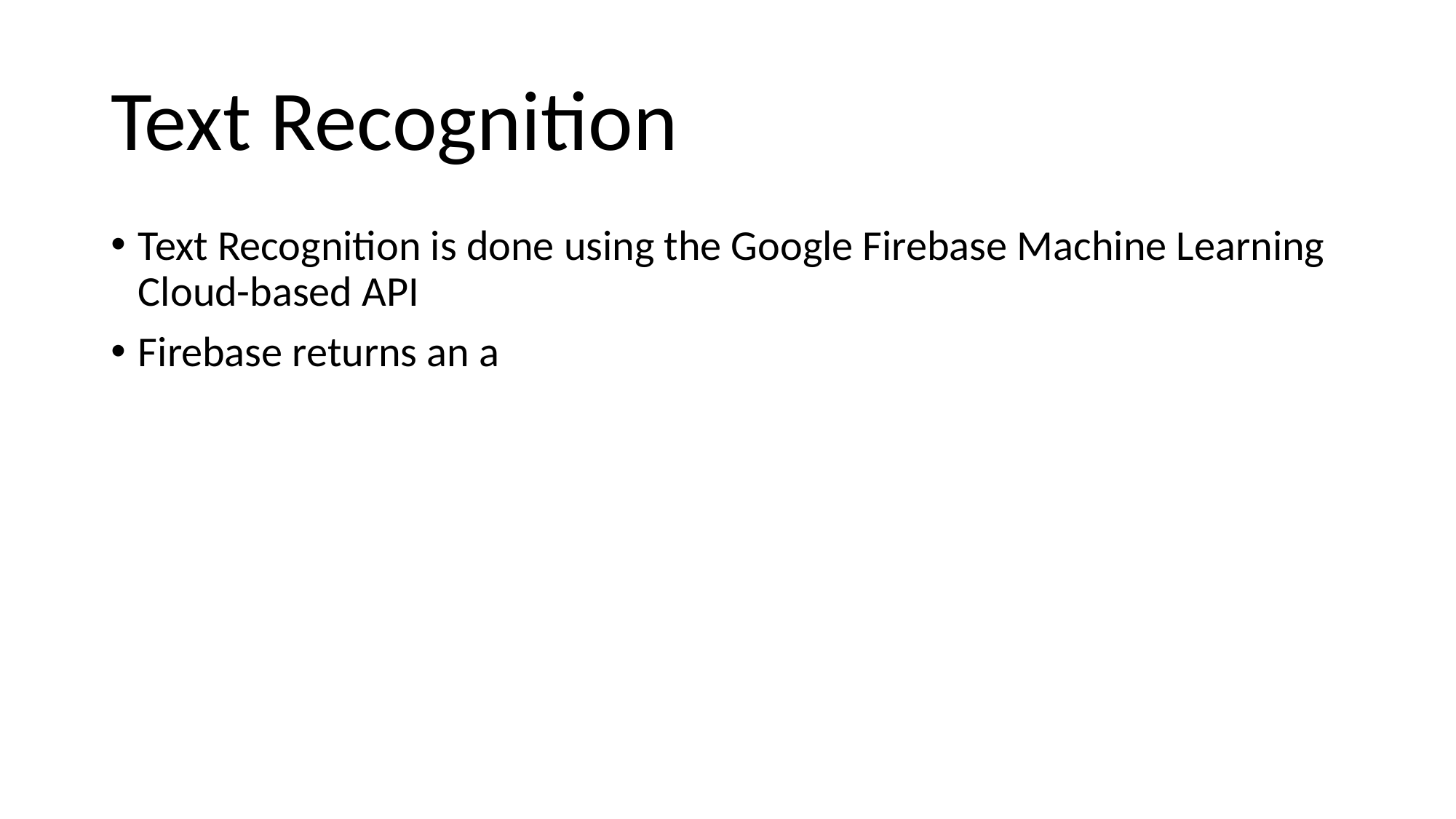

# Text Recognition
Text Recognition is done using the Google Firebase Machine Learning Cloud-based API
Firebase returns an a